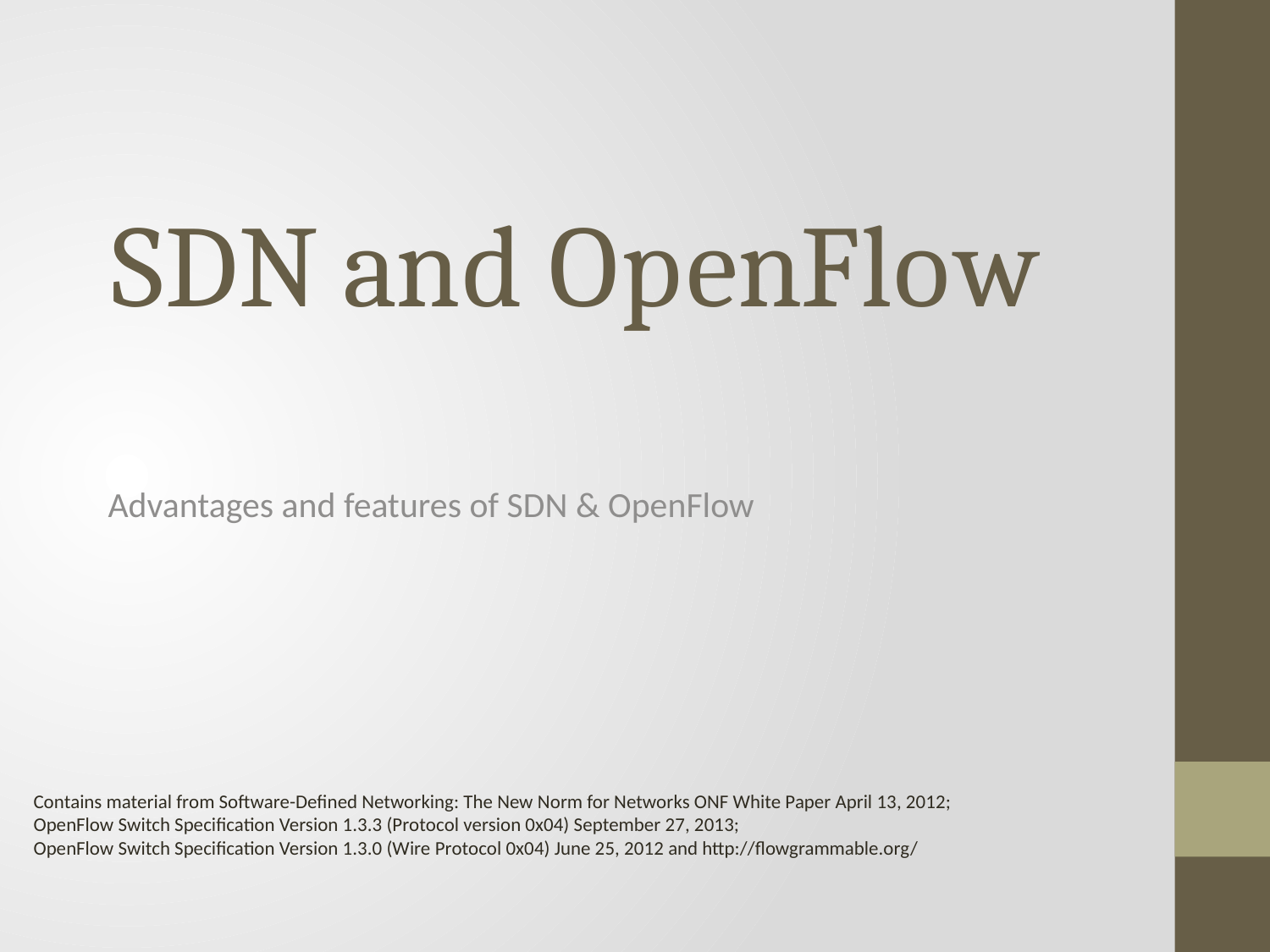

# SDN and OpenFlow
Advantages and features of SDN & OpenFlow
Contains material from Software-Defined Networking: The New Norm for Networks ONF White Paper April 13, 2012;
OpenFlow Switch Specification Version 1.3.3 (Protocol version 0x04) September 27, 2013;
OpenFlow Switch Specification Version 1.3.0 (Wire Protocol 0x04) June 25, 2012 and http://flowgrammable.org/